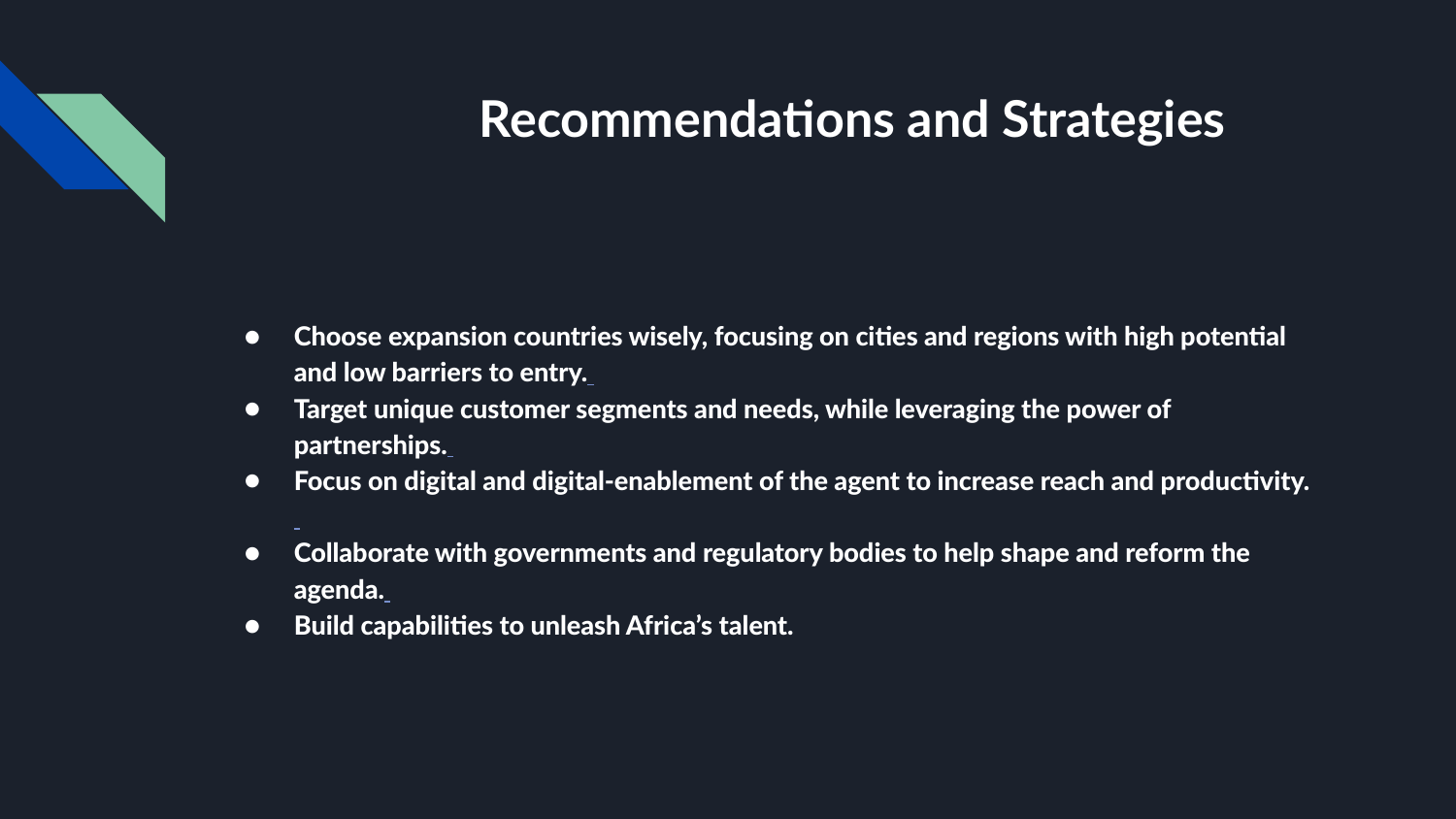

# Recommendations and Strategies

Choose expansion countries wisely, focusing on cities and regions with high potential and low barriers to entry.
Target unique customer segments and needs, while leveraging the power of partnerships.
Focus on digital and digital-enablement of the agent to increase reach and productivity.
Collaborate with governments and regulatory bodies to help shape and reform the agenda.
Build capabilities to unleash Africa’s talent.